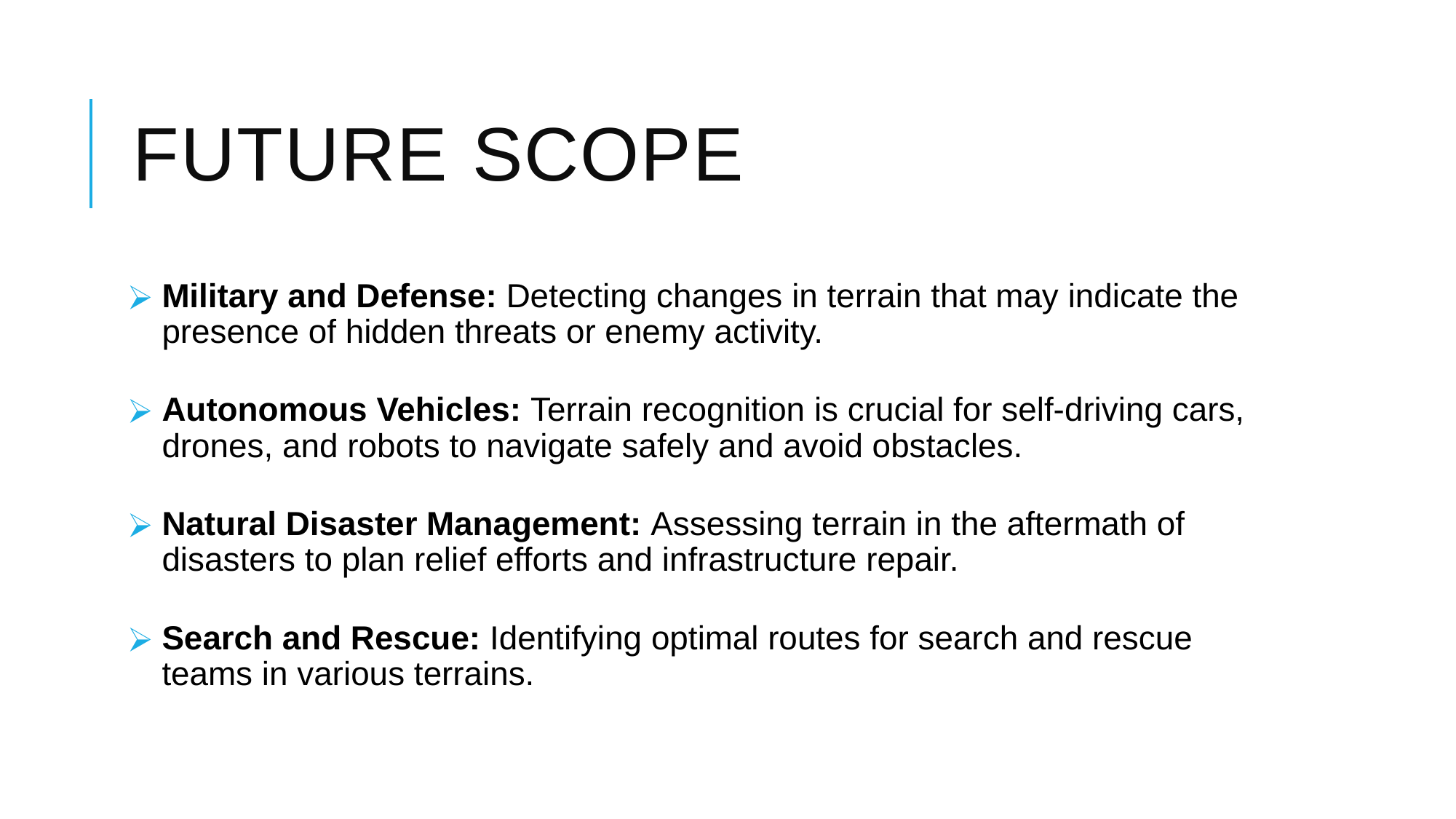

# future scope
Military and Defense: Detecting changes in terrain that may indicate the presence of hidden threats or enemy activity.

Autonomous Vehicles: Terrain recognition is crucial for self-driving cars, drones, and robots to navigate safely and avoid obstacles.

Natural Disaster Management: Assessing terrain in the aftermath of disasters to plan relief efforts and infrastructure repair.

Search and Rescue: Identifying optimal routes for search and rescue teams in various terrains.